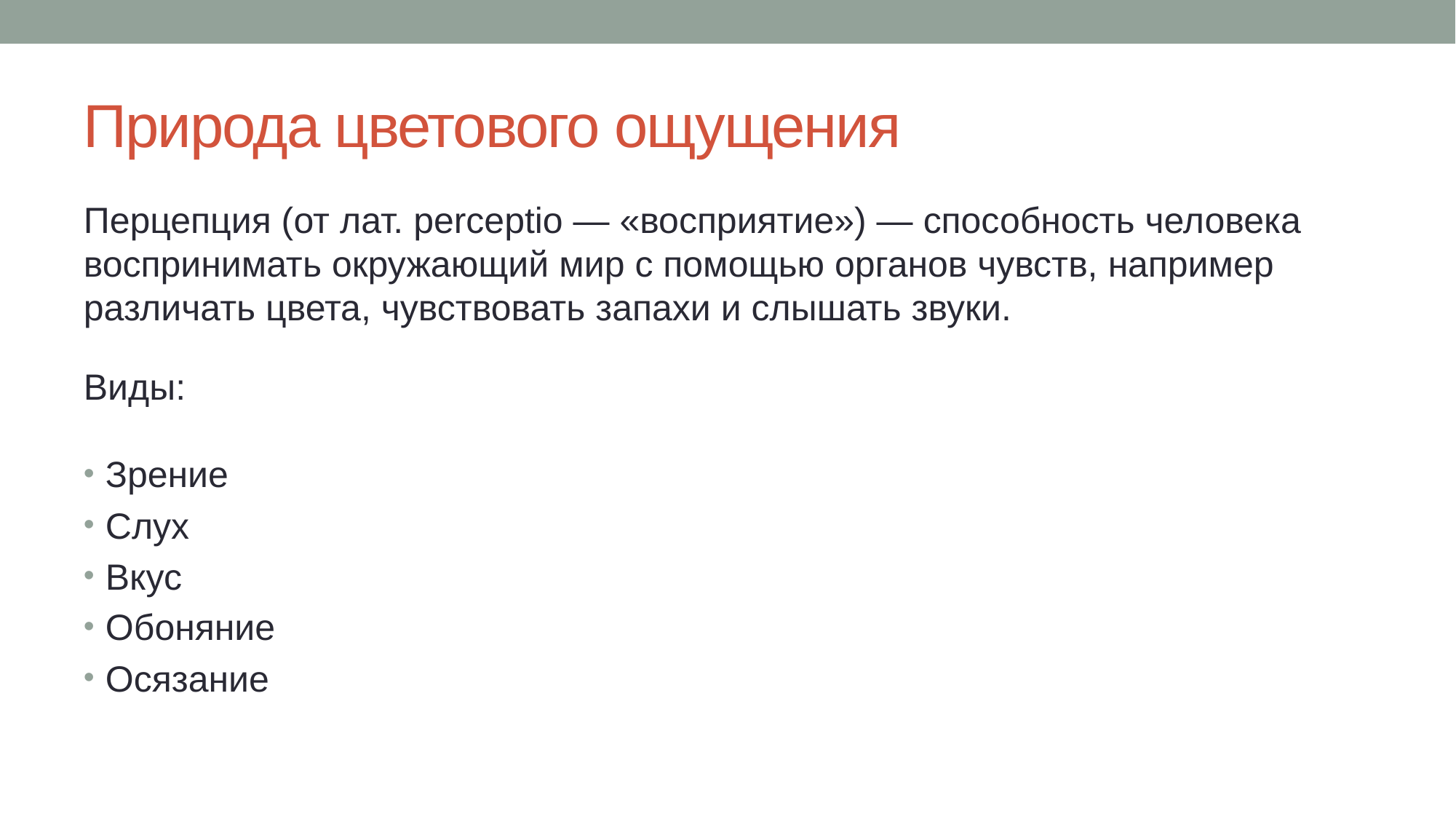

# Природа цветового ощущения
Перцепция (от лат. perceptio — «восприятие») — способность человека воспринимать окружающий мир с помощью органов чувств, например различать цвета, чувствовать запахи и слышать звуки.
Виды:
Зрение
Слух
Вкус
Обоняние
Осязание